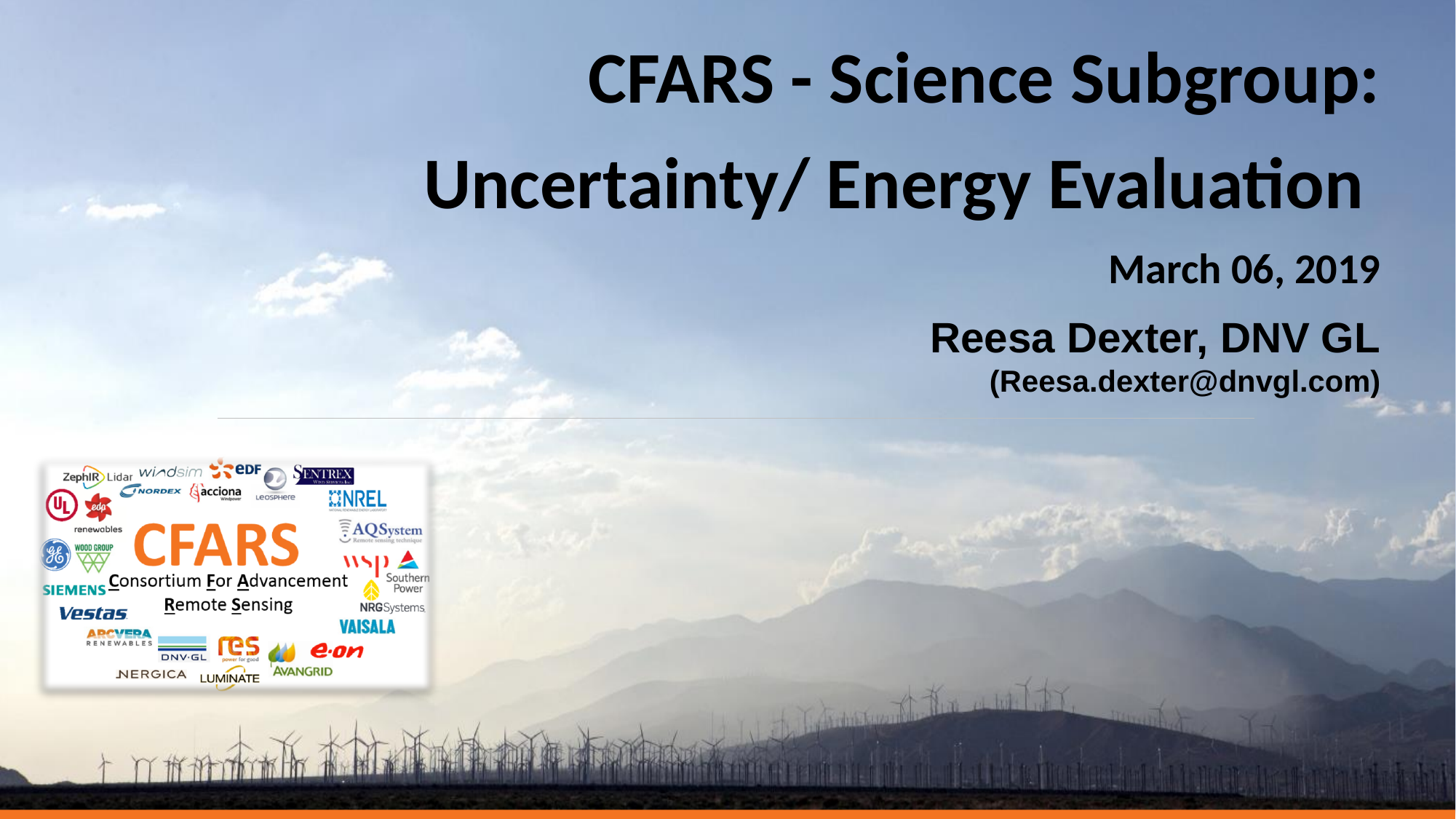

CFARS - Science Subgroup:
Uncertainty/ Energy Evaluation
March 06, 2019
Reesa Dexter, DNV GL
(Reesa.dexter@dnvgl.com)